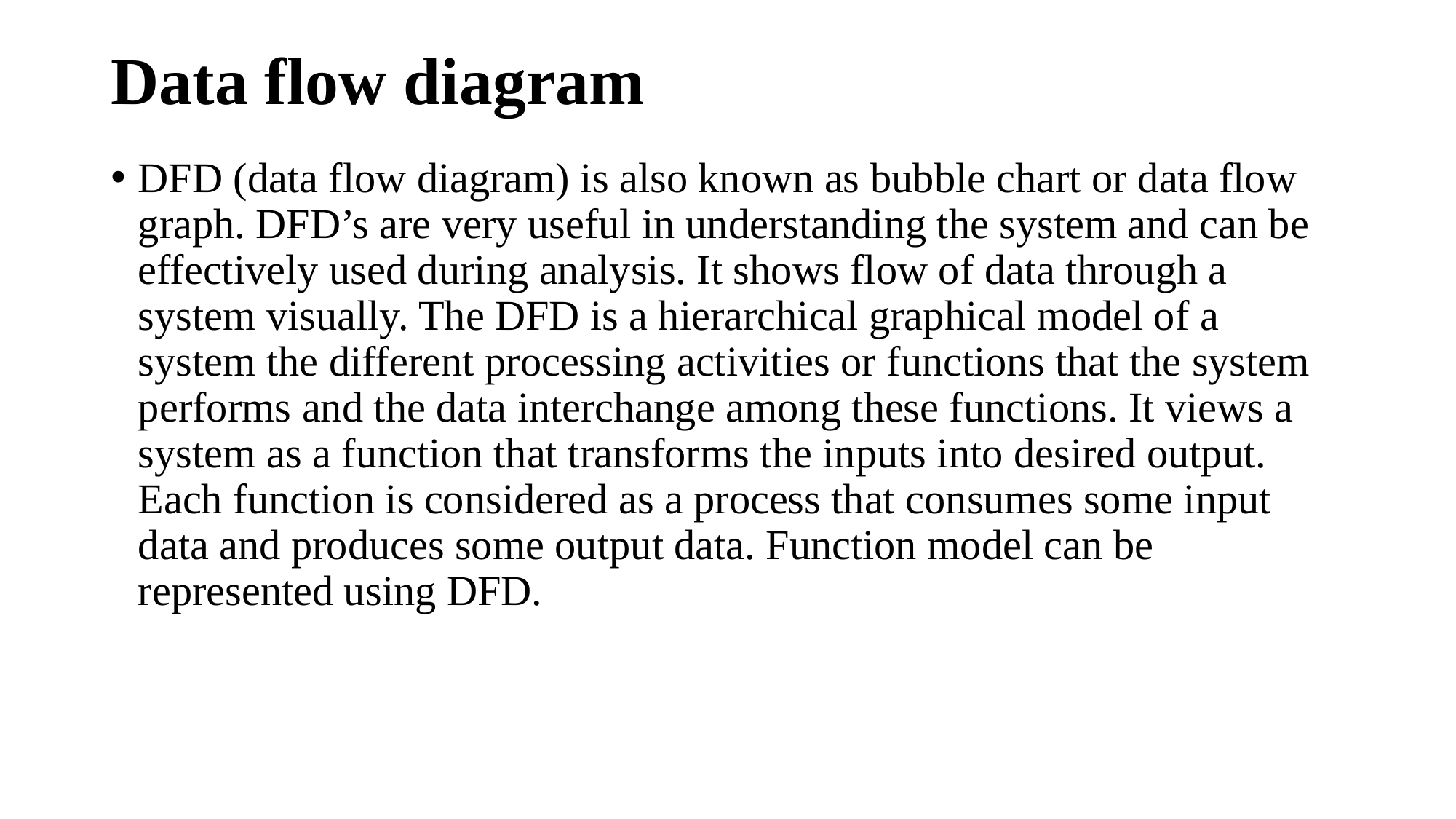

# Data flow diagram
DFD (data flow diagram) is also known as bubble chart or data flow graph. DFD’s are very useful in understanding the system and can be effectively used during analysis. It shows flow of data through a system visually. The DFD is a hierarchical graphical model of a system the different processing activities or functions that the system performs and the data interchange among these functions. It views a system as a function that transforms the inputs into desired output. Each function is considered as a process that consumes some input data and produces some output data. Function model can be represented using DFD.